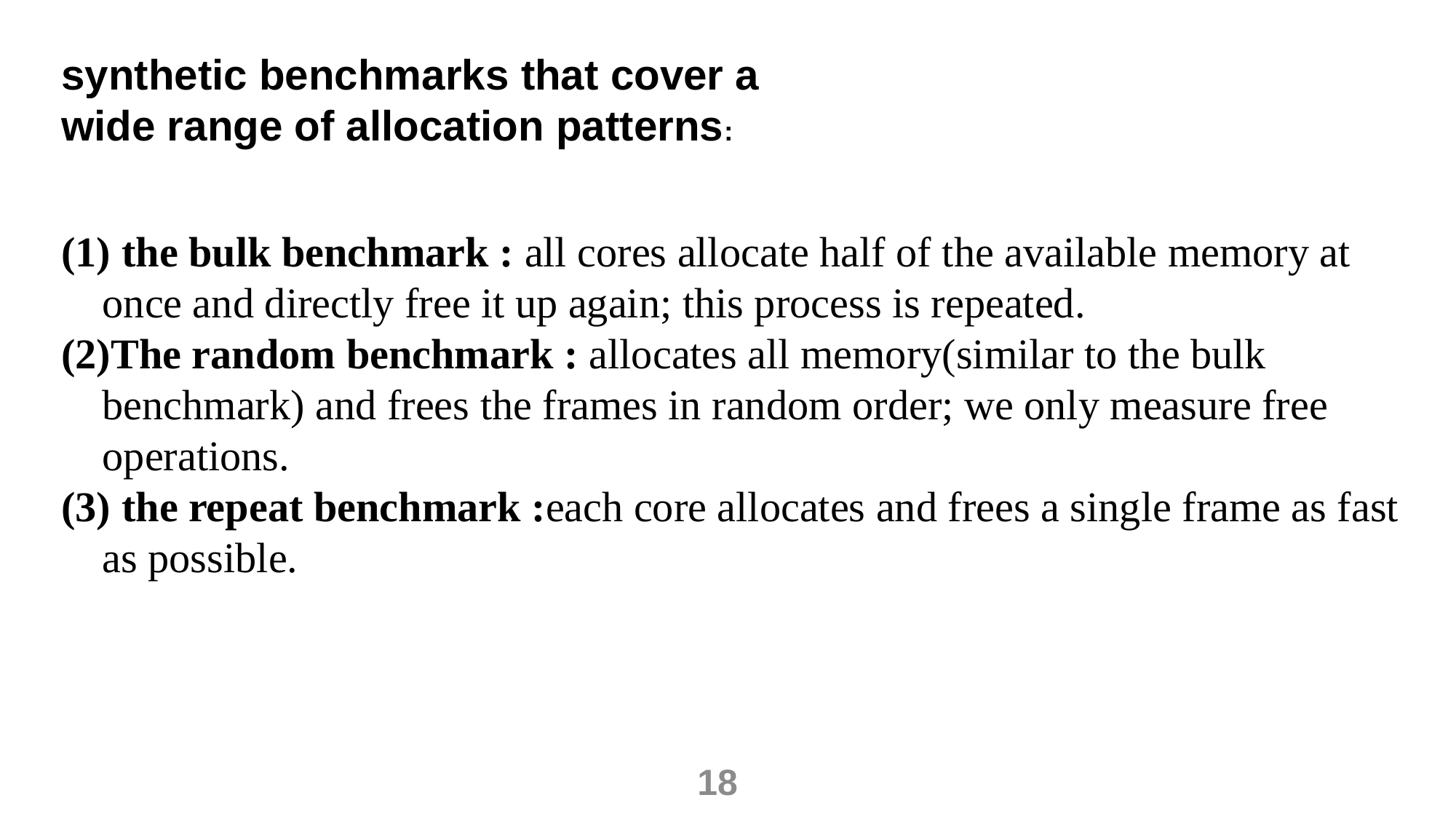

synthetic benchmarks that cover a wide range of allocation patterns:
 the bulk benchmark : all cores allocate half of the available memory at once and directly free it up again; this process is repeated.
The random benchmark : allocates all memory(similar to the bulk benchmark) and frees the frames in random order; we only measure free operations.
 the repeat benchmark :each core allocates and frees a single frame as fast as possible.